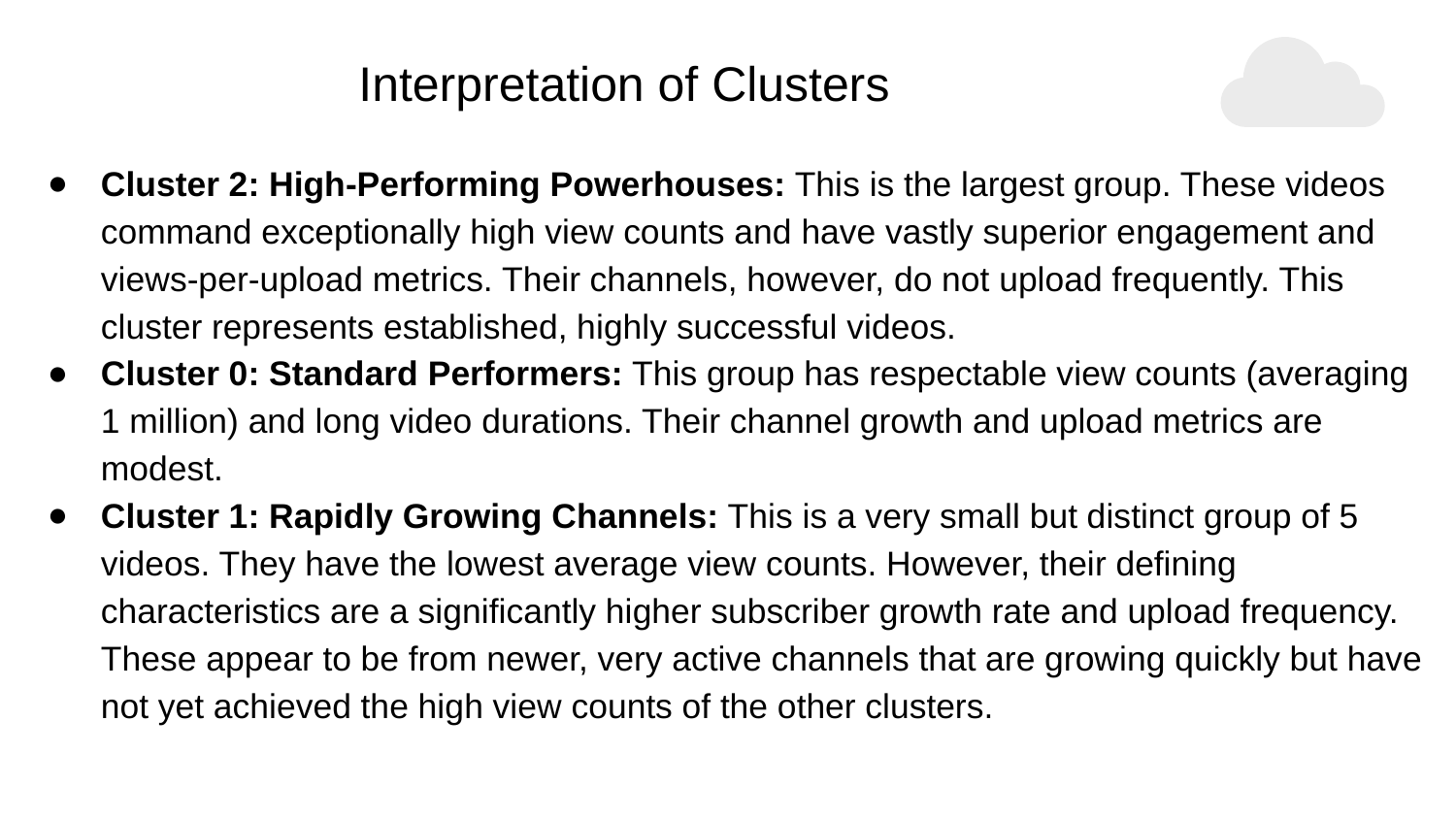

Interpretation of Clusters

Cluster 2: High-Performing Powerhouses: This is the largest group. These videos command exceptionally high view counts and have vastly superior engagement and views-per-upload metrics. Their channels, however, do not upload frequently. This cluster represents established, highly successful videos.
Cluster 0: Standard Performers: This group has respectable view counts (averaging 1 million) and long video durations. Their channel growth and upload metrics are modest.
Cluster 1: Rapidly Growing Channels: This is a very small but distinct group of 5 videos. They have the lowest average view counts. However, their defining characteristics are a significantly higher subscriber growth rate and upload frequency. These appear to be from newer, very active channels that are growing quickly but have not yet achieved the high view counts of the other clusters.